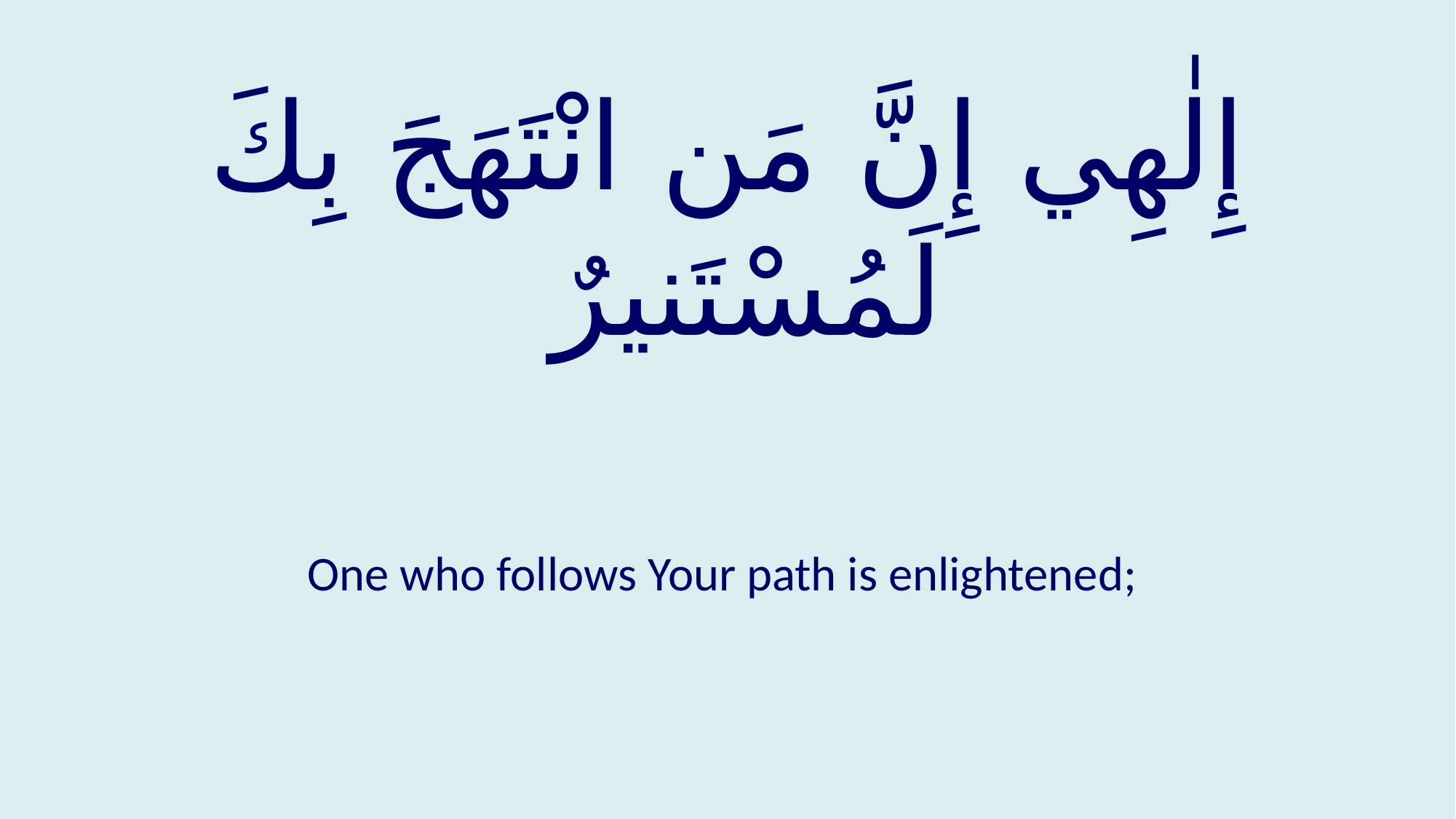

# إِلٰهِي إِنَّ مَن انْتَهَجَ بِكَ لَمُسْتَنيرٌ
One who follows Your path is enlightened;